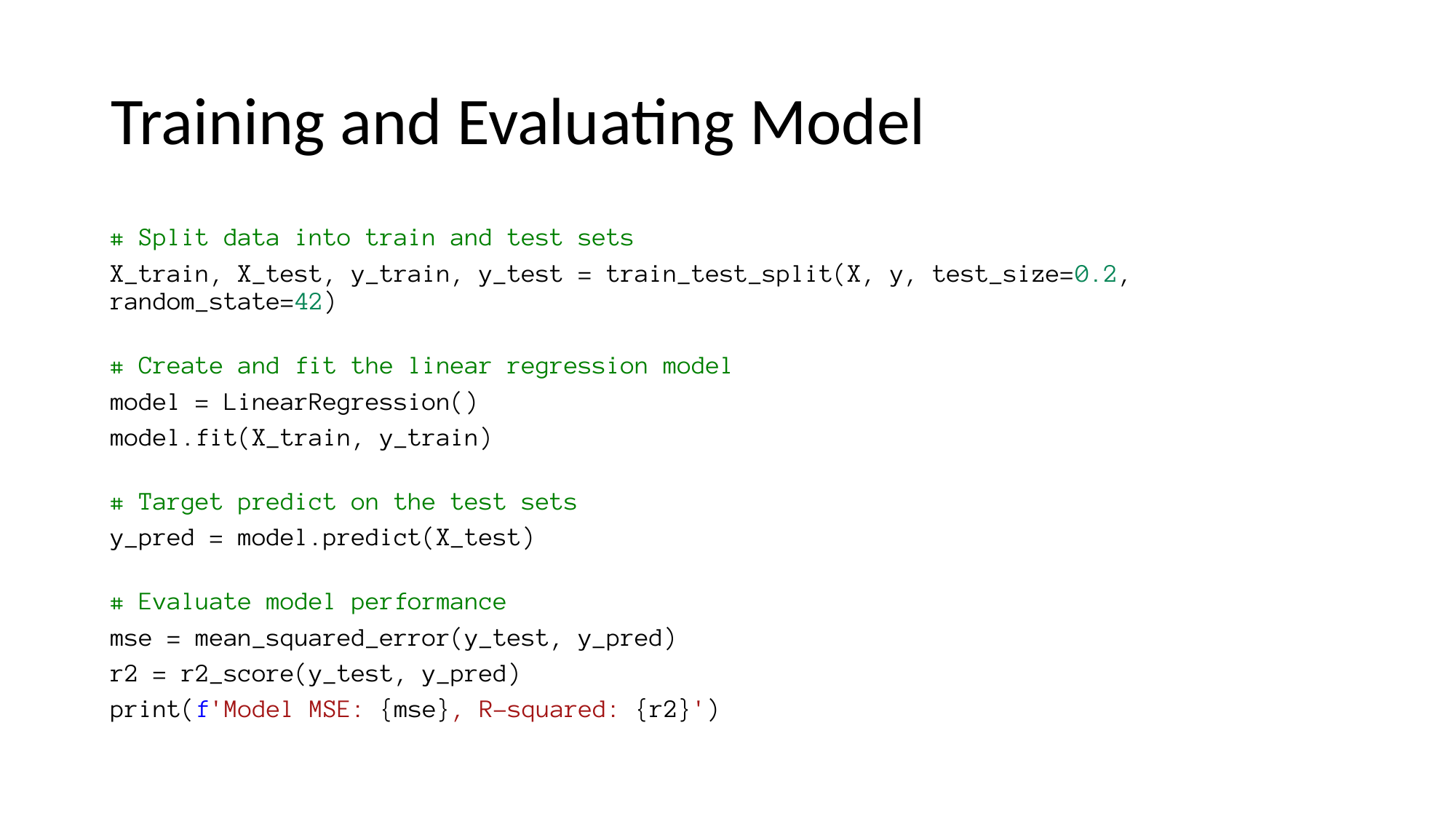

# Training and Evaluating Model
# Split data into train and test sets
X_train, X_test, y_train, y_test = train_test_split(X, y, test_size=0.2, random_state=42)
# Create and fit the linear regression model
model = LinearRegression()
model.fit(X_train, y_train)
# Target predict on the test sets
y_pred = model.predict(X_test)
# Evaluate model performance
mse = mean_squared_error(y_test, y_pred)
r2 = r2_score(y_test, y_pred)
print(f'Model MSE: {mse}, R-squared: {r2}')